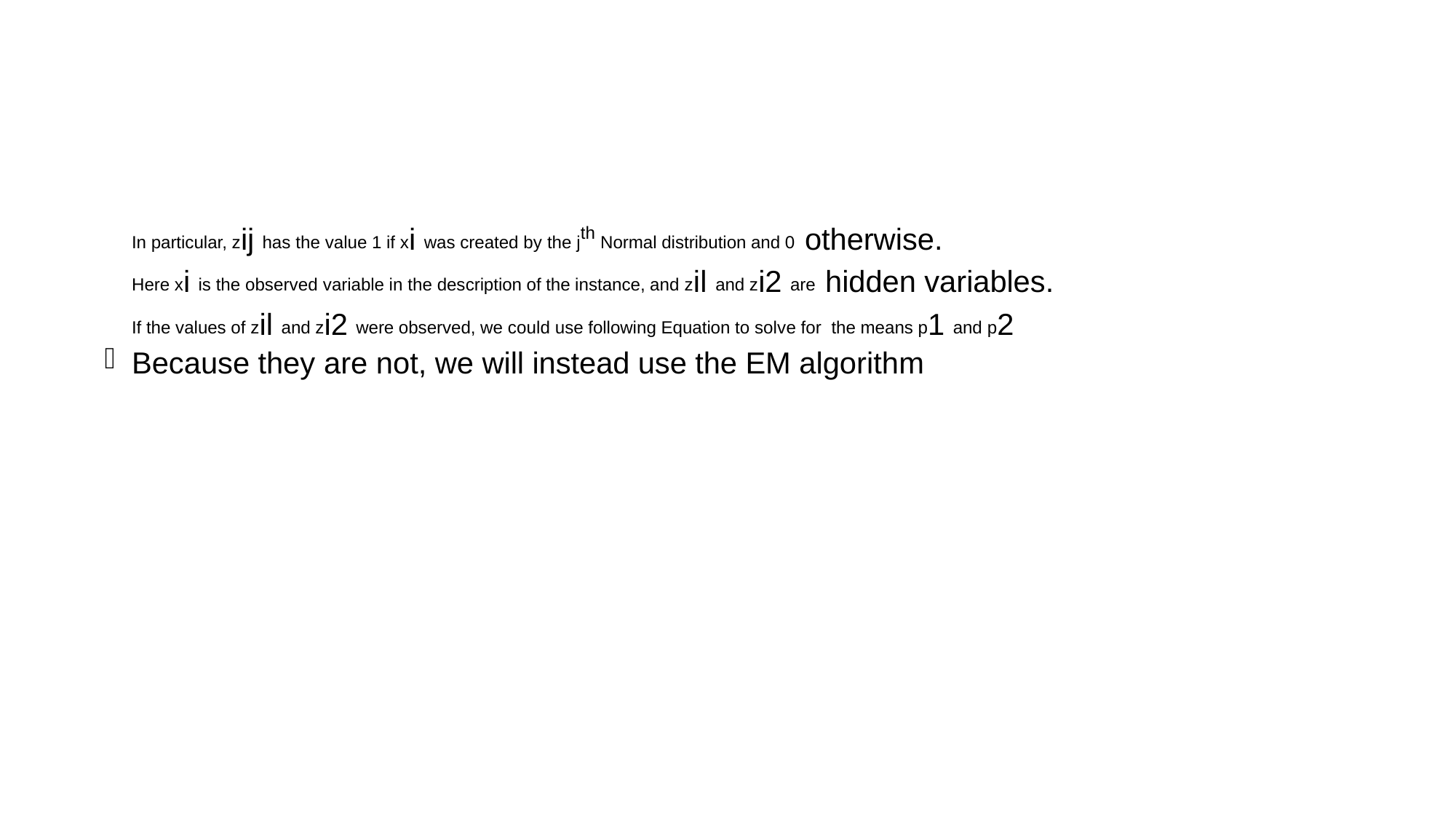

In particular, zij has the value 1 if xi was created by the jth Normal distribution and 0  otherwise.
Here xi is the observed variable in the description of the instance, and zil and zi2 are  hidden variables.
If the values of zil and zi2 were observed, we could use following Equation to solve for  the means p1 and p2
Because they are not, we will instead use the EM algorithm